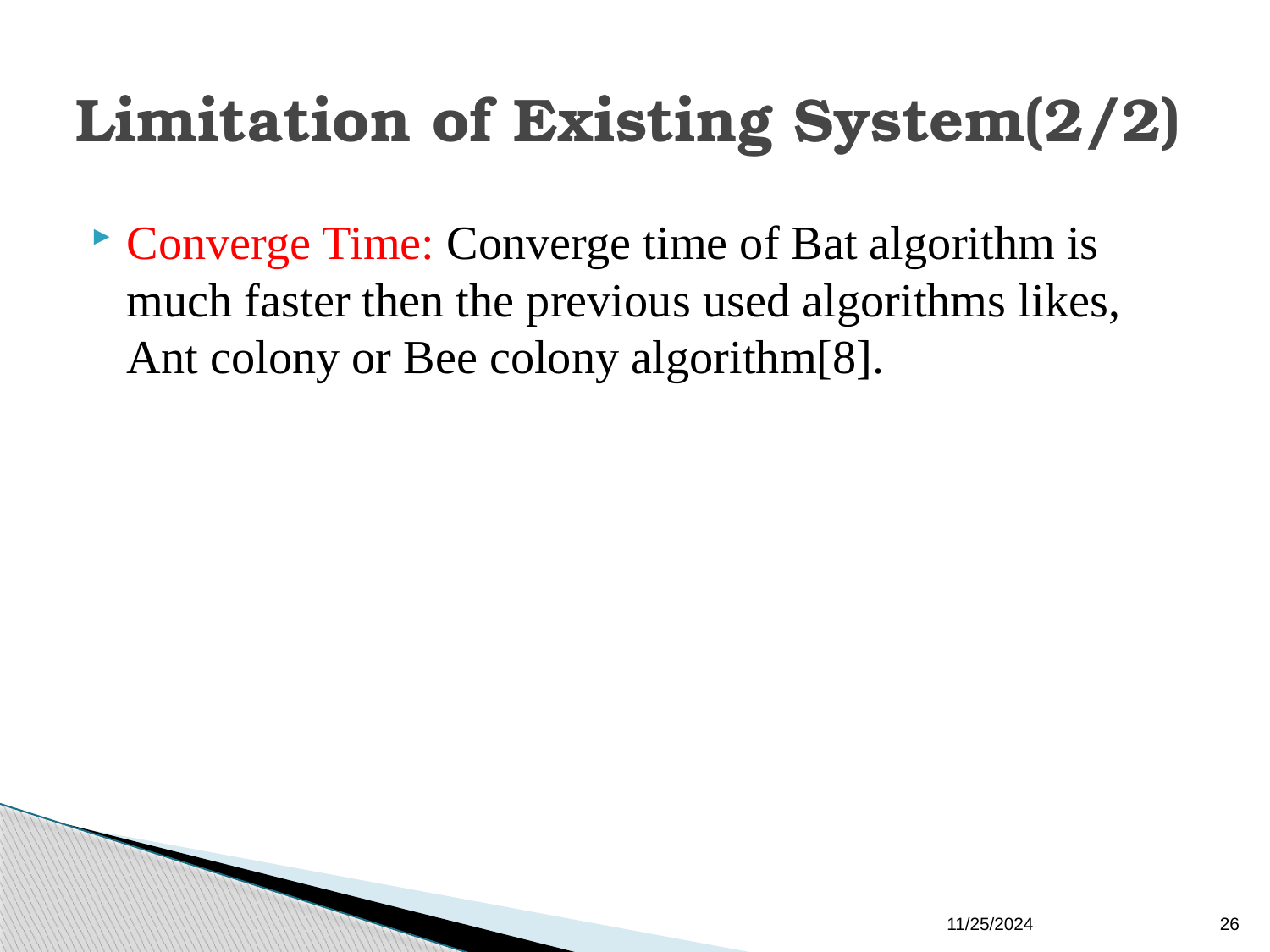

# Limitation of Existing System(2/2)
Converge Time: Converge time of Bat algorithm is much faster then the previous used algorithms likes, Ant colony or Bee colony algorithm[8].
11/25/2024
26